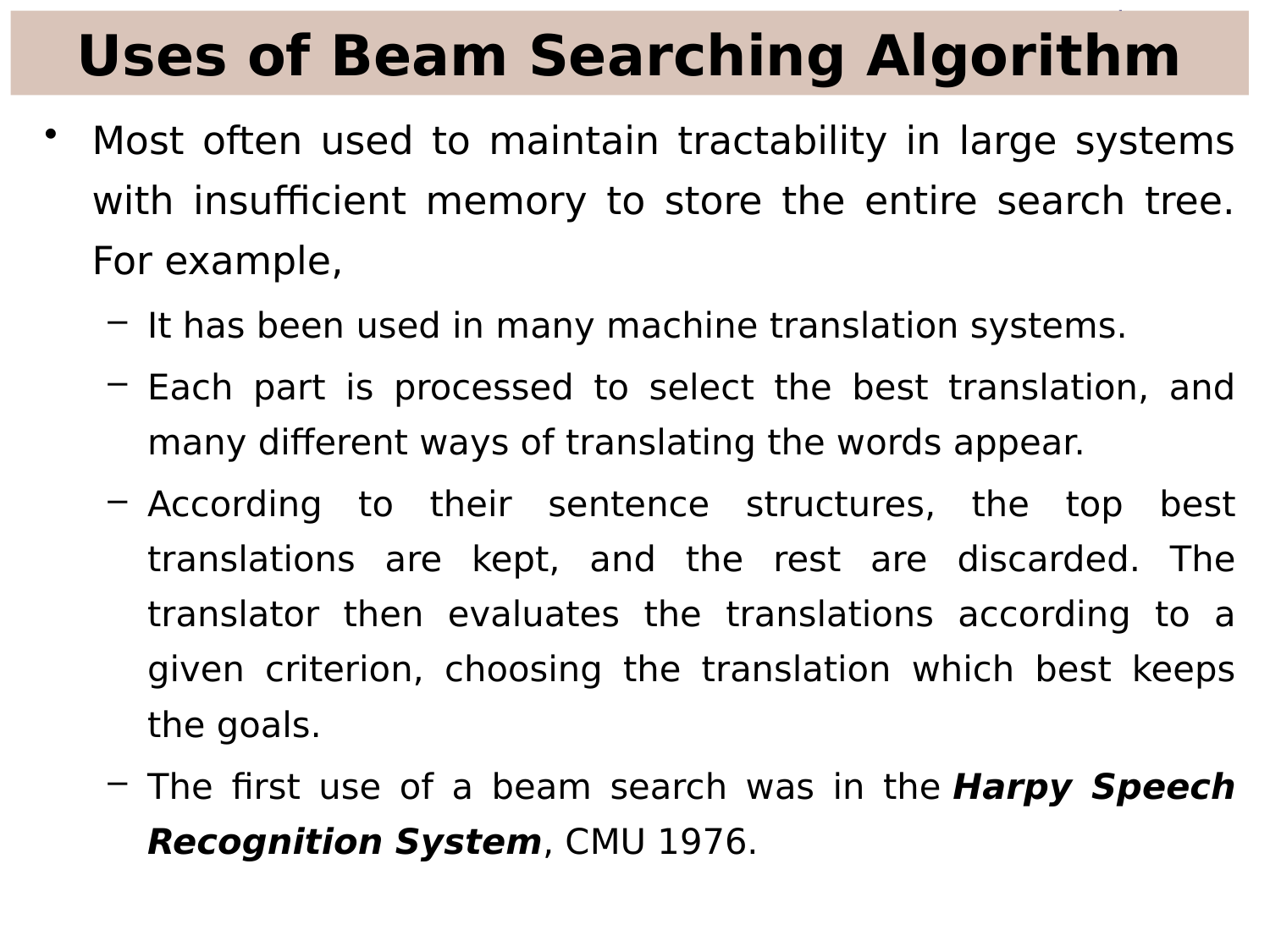

# Uses of Beam Searching Algorithm
Most often used to maintain tractability in large systems with insufficient memory to store the entire search tree. For example,
It has been used in many machine translation systems.
Each part is processed to select the best translation, and many different ways of translating the words appear.
According to their sentence structures, the top best translations are kept, and the rest are discarded. The translator then evaluates the translations according to a given criterion, choosing the translation which best keeps the goals.
The first use of a beam search was in the Harpy Speech Recognition System, CMU 1976.